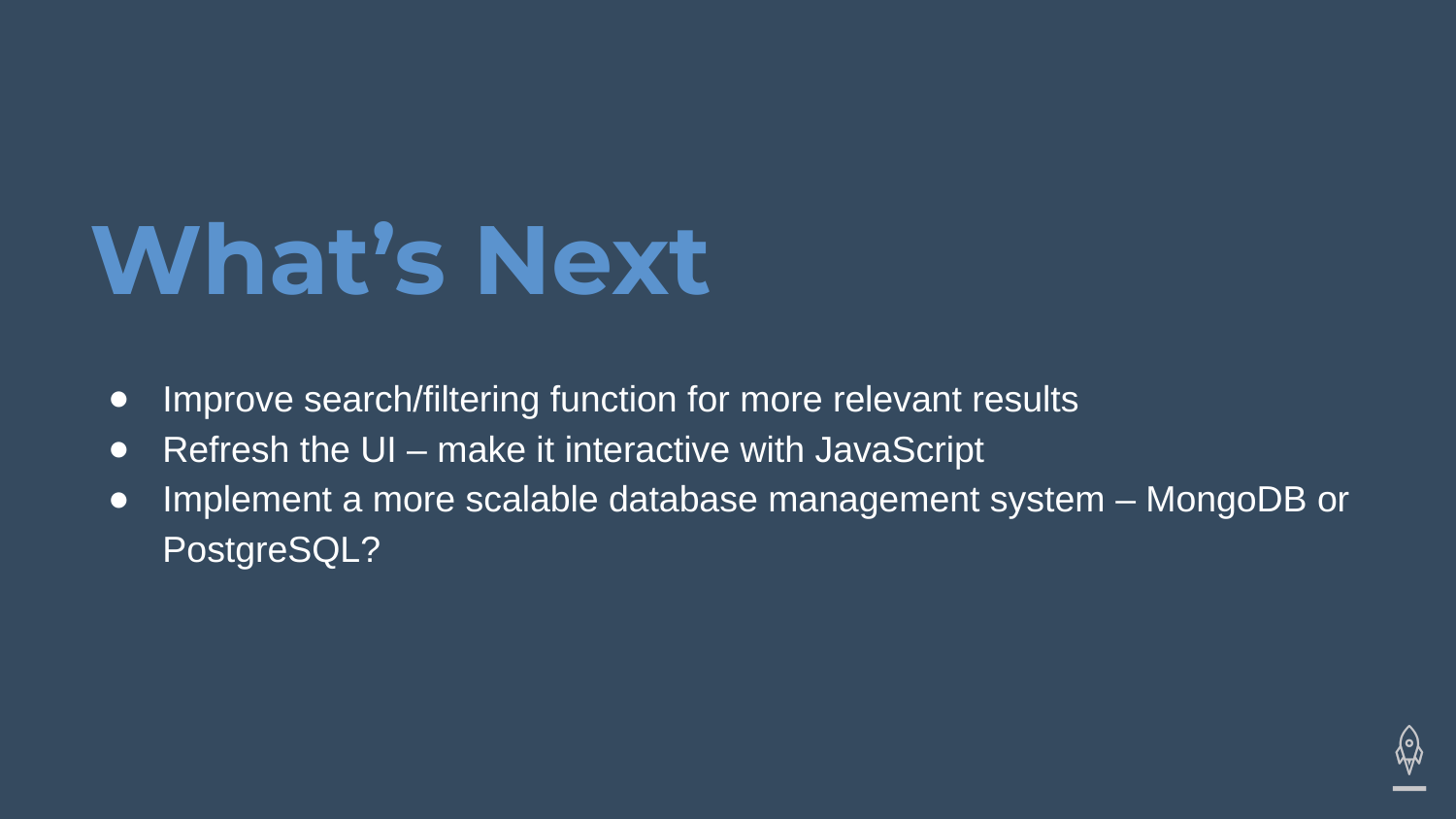

# What’s Next
Improve search/filtering function for more relevant results
Refresh the UI – make it interactive with JavaScript
Implement a more scalable database management system – MongoDB or PostgreSQL?